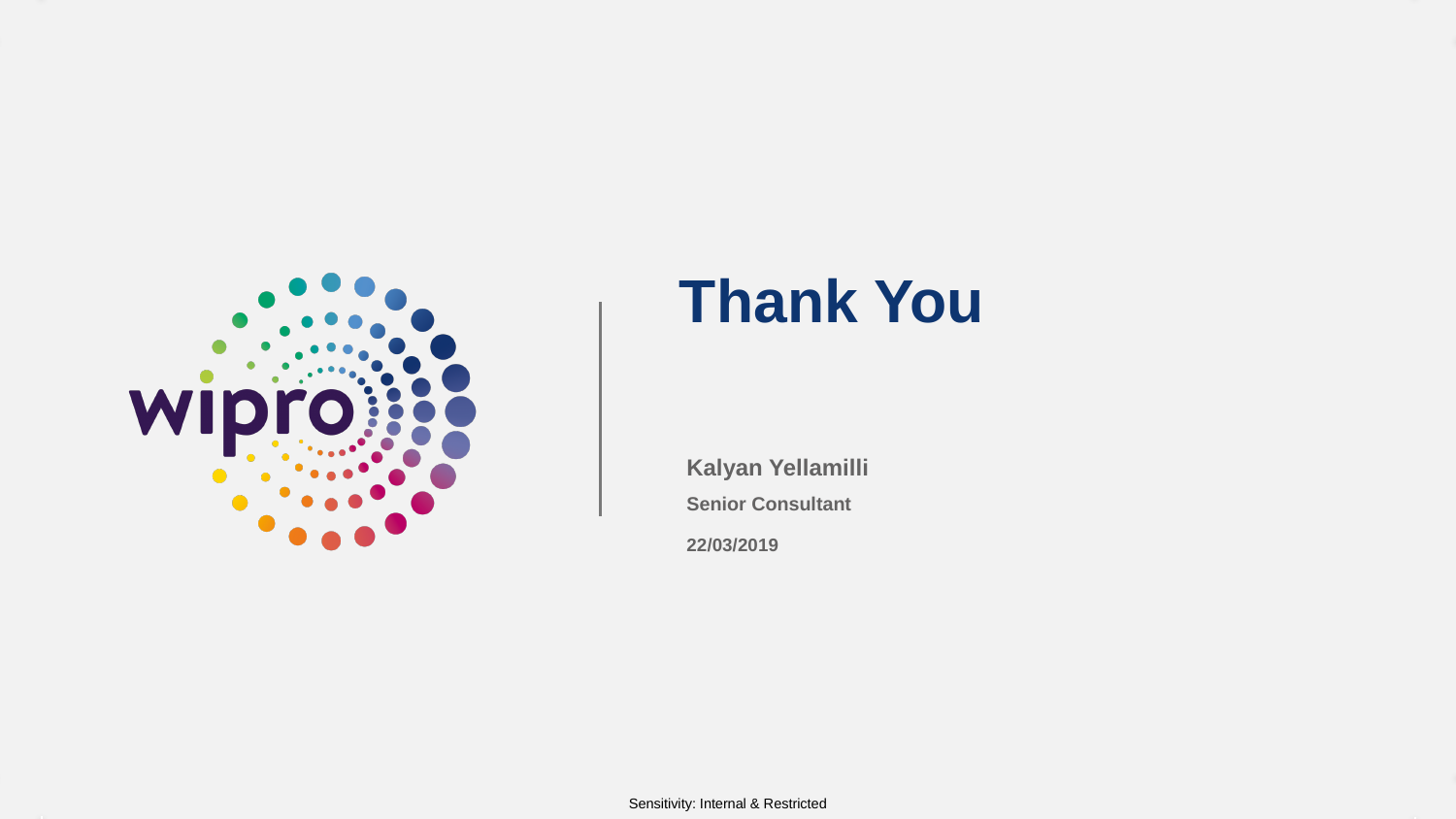

# Thank You
Kalyan Yellamilli
Senior Consultant
22/03/2019